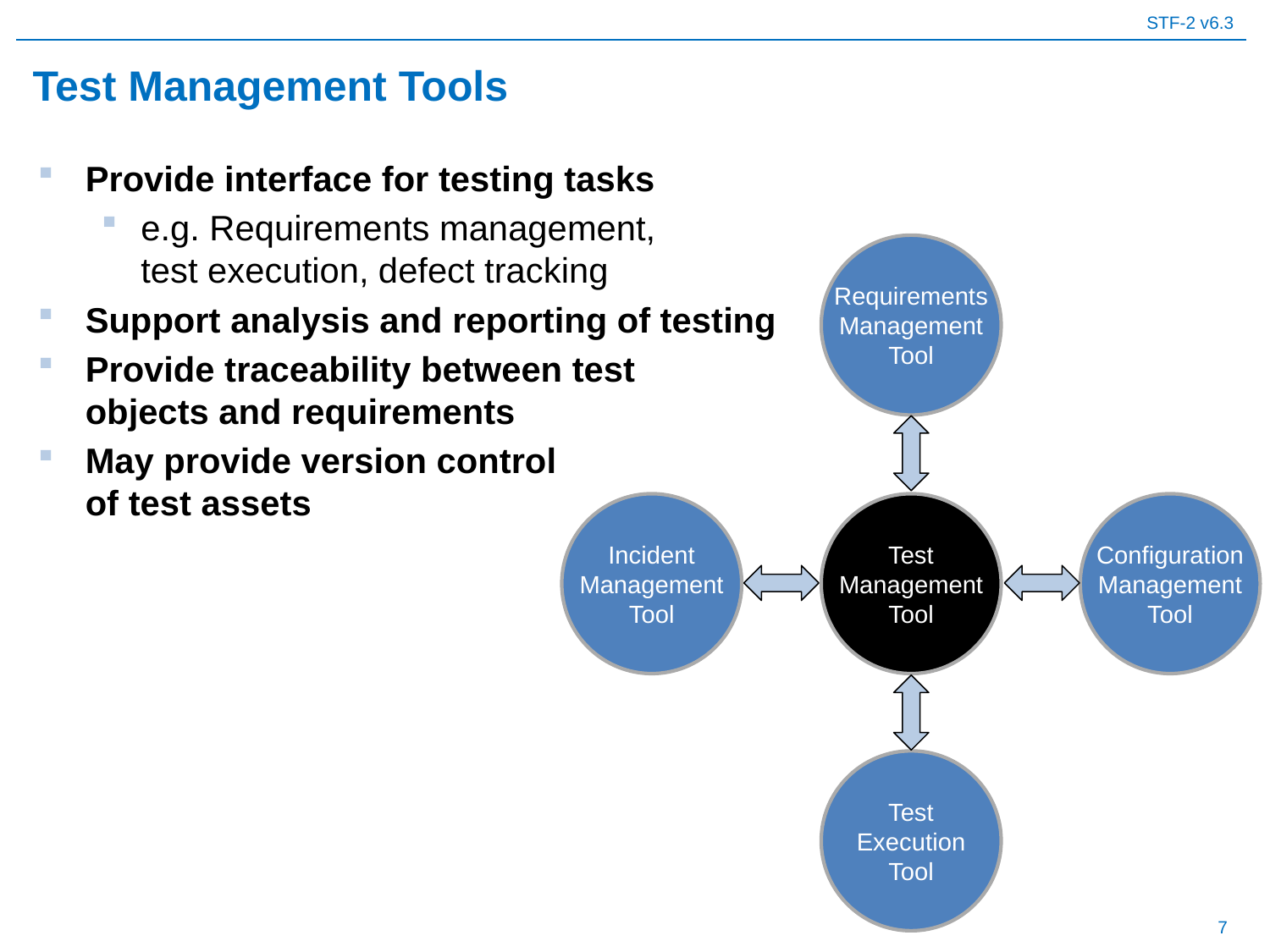

# Test Management Tools
Provide interface for testing tasks
e.g. Requirements management,
test execution, defect tracking
Support analysis and reporting of testing
Provide traceability between test
objects and requirements
May provide version control
of test assets
Requirements Management Tool

Incident Management Tool
Test Management Tool
Configuration Management Tool

Test
Execution
Tool